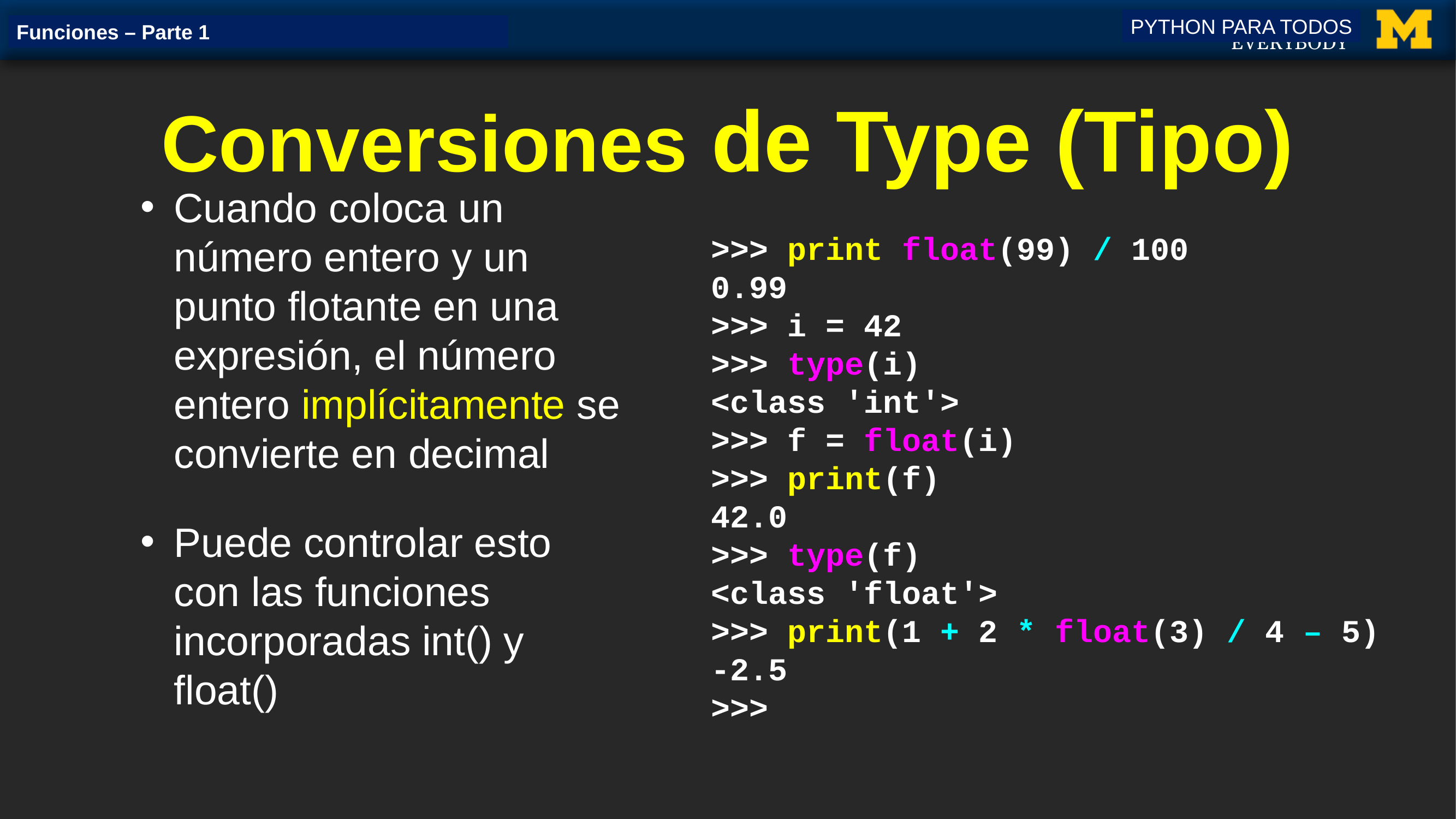

PYTHON PARA TODOS
Funciones – Parte 1
# Conversiones de Type (Tipo)
>>> print float(99) / 100
0.99
>>> i = 42
>>> type(i)
<class 'int'>
>>> f = float(i)
>>> print(f)
42.0
>>> type(f)
<class 'float'>
>>> print(1 + 2 * float(3) / 4 – 5)
-2.5
>>>
Cuando coloca un número entero y un punto flotante en una expresión, el número entero implícitamente se convierte en decimal
Puede controlar esto con las funciones incorporadas int() y float()